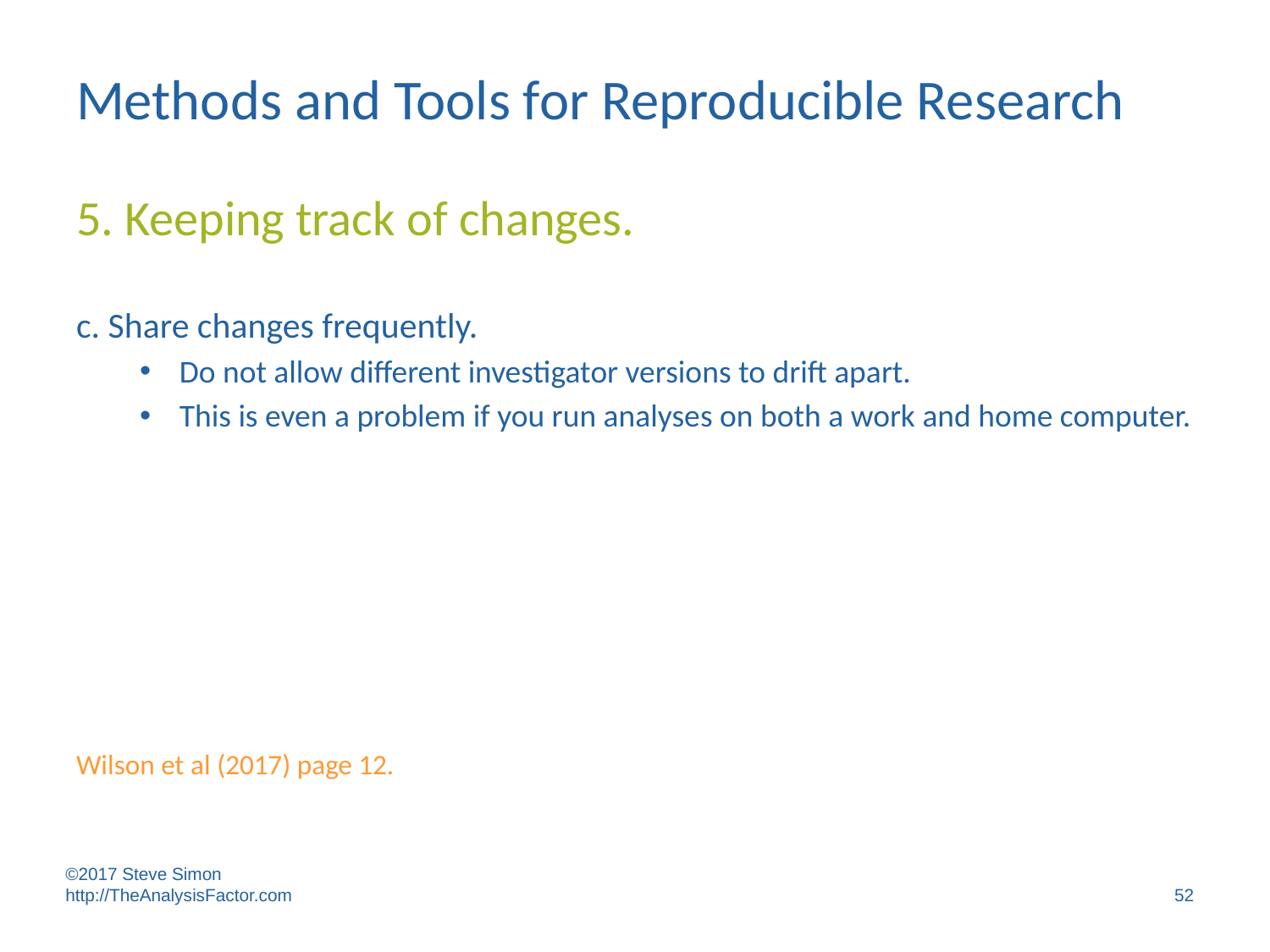

# Methods and Tools for Reproducible Research
5. Keeping track of changes.
c. Share changes frequently.
Do not allow different investigator versions to drift apart.
This is even a problem if you run analyses on both a work and home computer.

Wilson et al (2017) page 12.
©2017 Steve Simon  http://TheAnalysisFactor.com

52